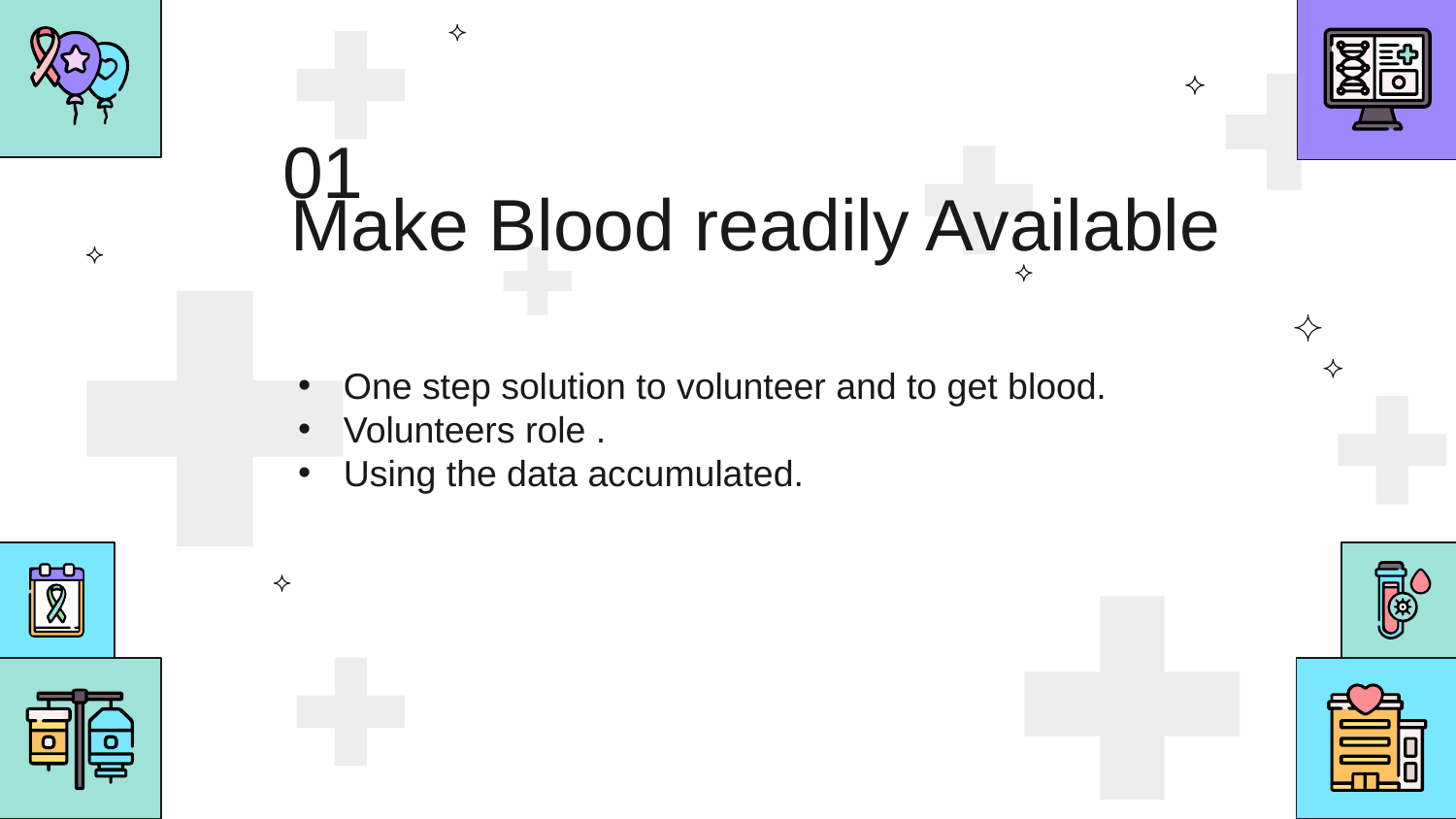

01
# Make Blood readily Available
One step solution to volunteer and to get blood.
Volunteers role .
Using the data accumulated.